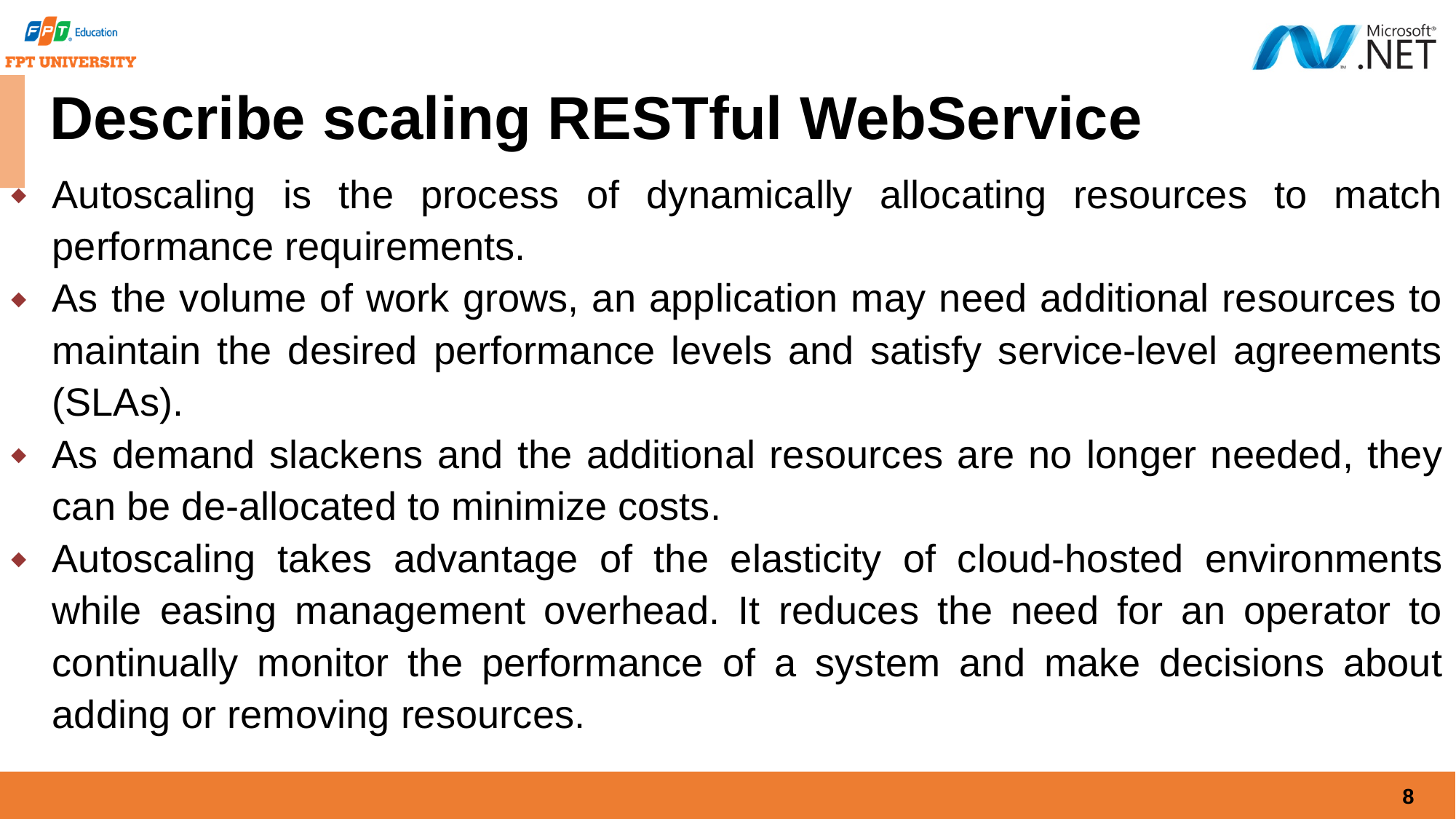

# Describe scaling RESTful WebService
Autoscaling is the process of dynamically allocating resources to match performance requirements.
As the volume of work grows, an application may need additional resources to maintain the desired performance levels and satisfy service-level agreements (SLAs).
As demand slackens and the additional resources are no longer needed, they can be de-allocated to minimize costs.
Autoscaling takes advantage of the elasticity of cloud-hosted environments while easing management overhead. It reduces the need for an operator to continually monitor the performance of a system and make decisions about adding or removing resources.

8